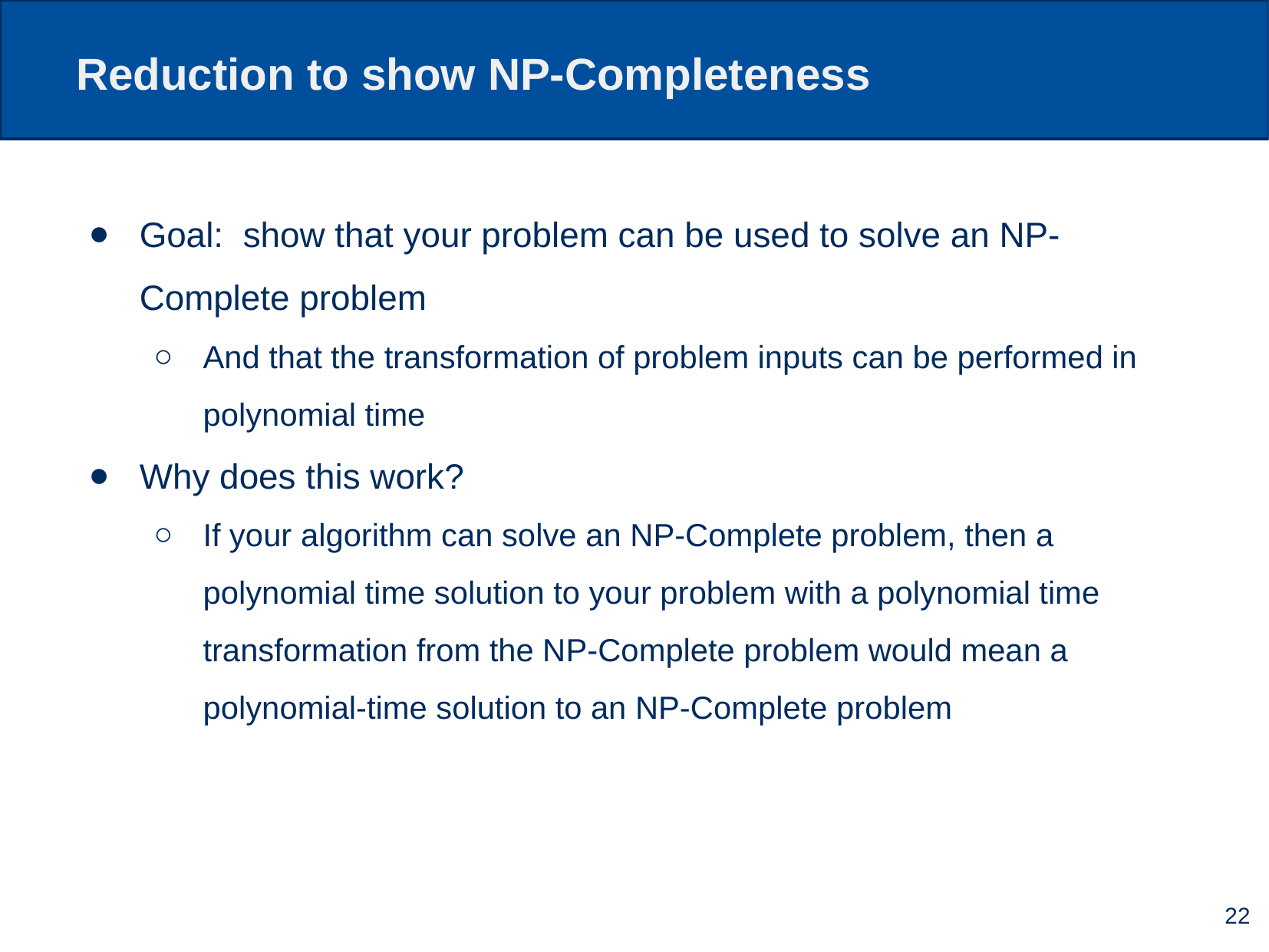

# Reduction to show NP-Completeness
Goal:  show that your problem can be used to solve an NP-Complete problem
And that the transformation of problem inputs can be performed in polynomial time
Why does this work?
If your algorithm can solve an NP-Complete problem, then a polynomial time solution to your problem with a polynomial time transformation from the NP-Complete problem would mean a polynomial-time solution to an NP-Complete problem
22